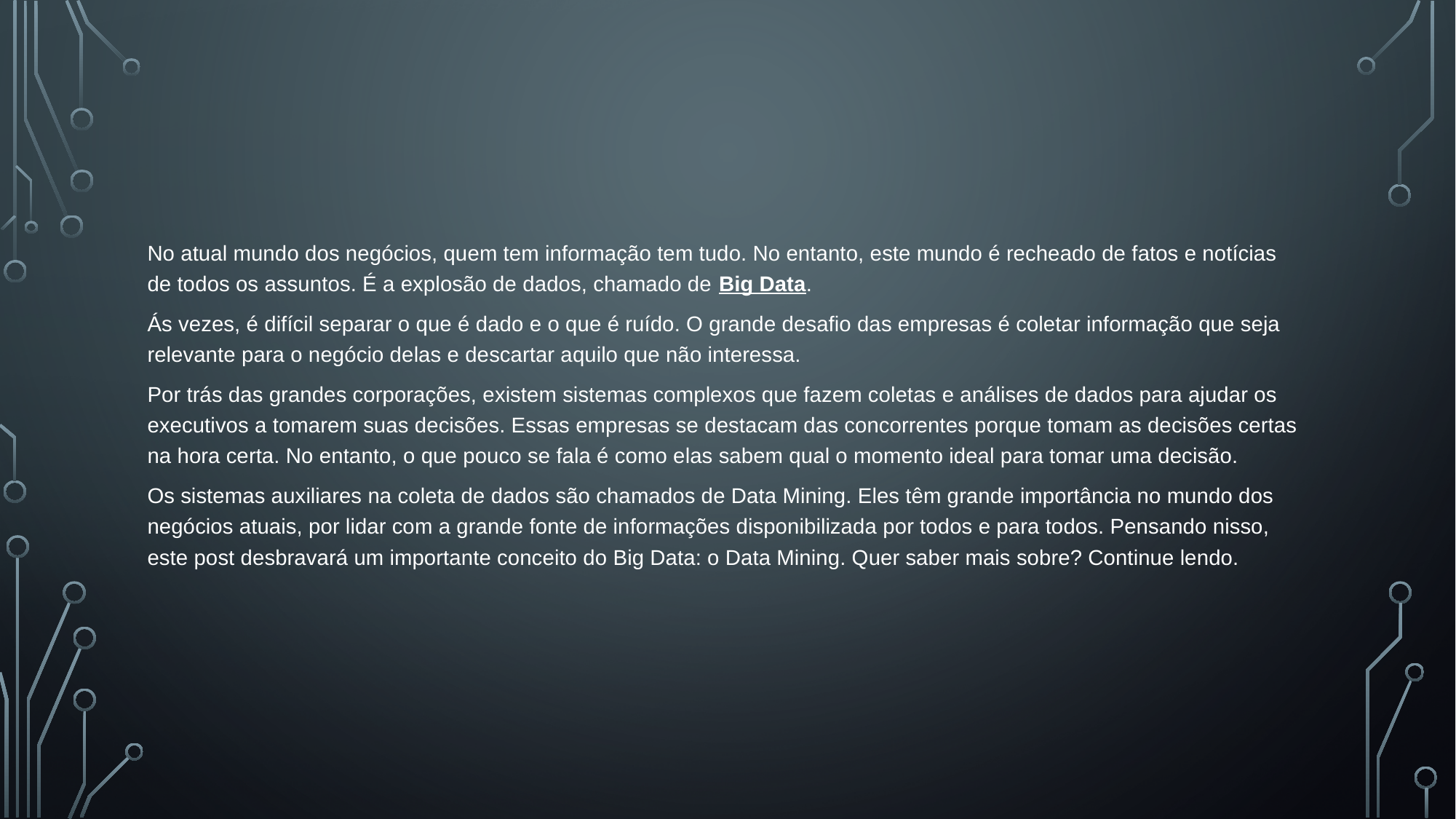

No atual mundo dos negócios, quem tem informação tem tudo. No entanto, este mundo é recheado de fatos e notícias de todos os assuntos. É a explosão de dados, chamado de Big Data.
Ás vezes, é difícil separar o que é dado e o que é ruído. O grande desafio das empresas é coletar informação que seja relevante para o negócio delas e descartar aquilo que não interessa.
Por trás das grandes corporações, existem sistemas complexos que fazem coletas e análises de dados para ajudar os executivos a tomarem suas decisões. Essas empresas se destacam das concorrentes porque tomam as decisões certas na hora certa. No entanto, o que pouco se fala é como elas sabem qual o momento ideal para tomar uma decisão.
Os sistemas auxiliares na coleta de dados são chamados de Data Mining. Eles têm grande importância no mundo dos negócios atuais, por lidar com a grande fonte de informações disponibilizada por todos e para todos. Pensando nisso, este post desbravará um importante conceito do Big Data: o Data Mining. Quer saber mais sobre? Continue lendo.